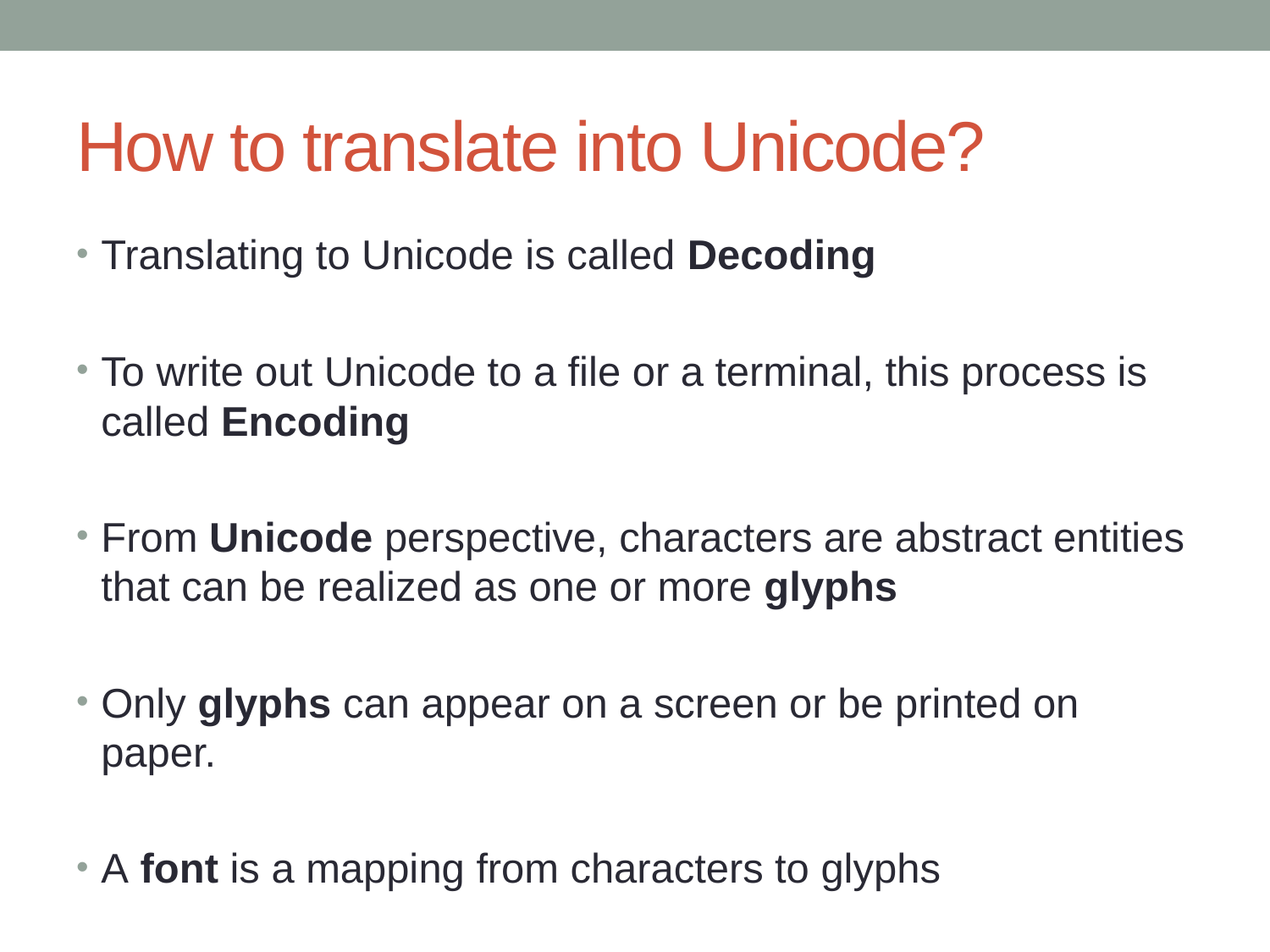

# How to translate into Unicode?
Translating to Unicode is called Decoding

To write out Unicode to a file or a terminal, this process is called Encoding

From Unicode perspective, characters are abstract entities that can be realized as one or more glyphs

Only glyphs can appear on a screen or be printed on paper.

A font is a mapping from characters to glyphs